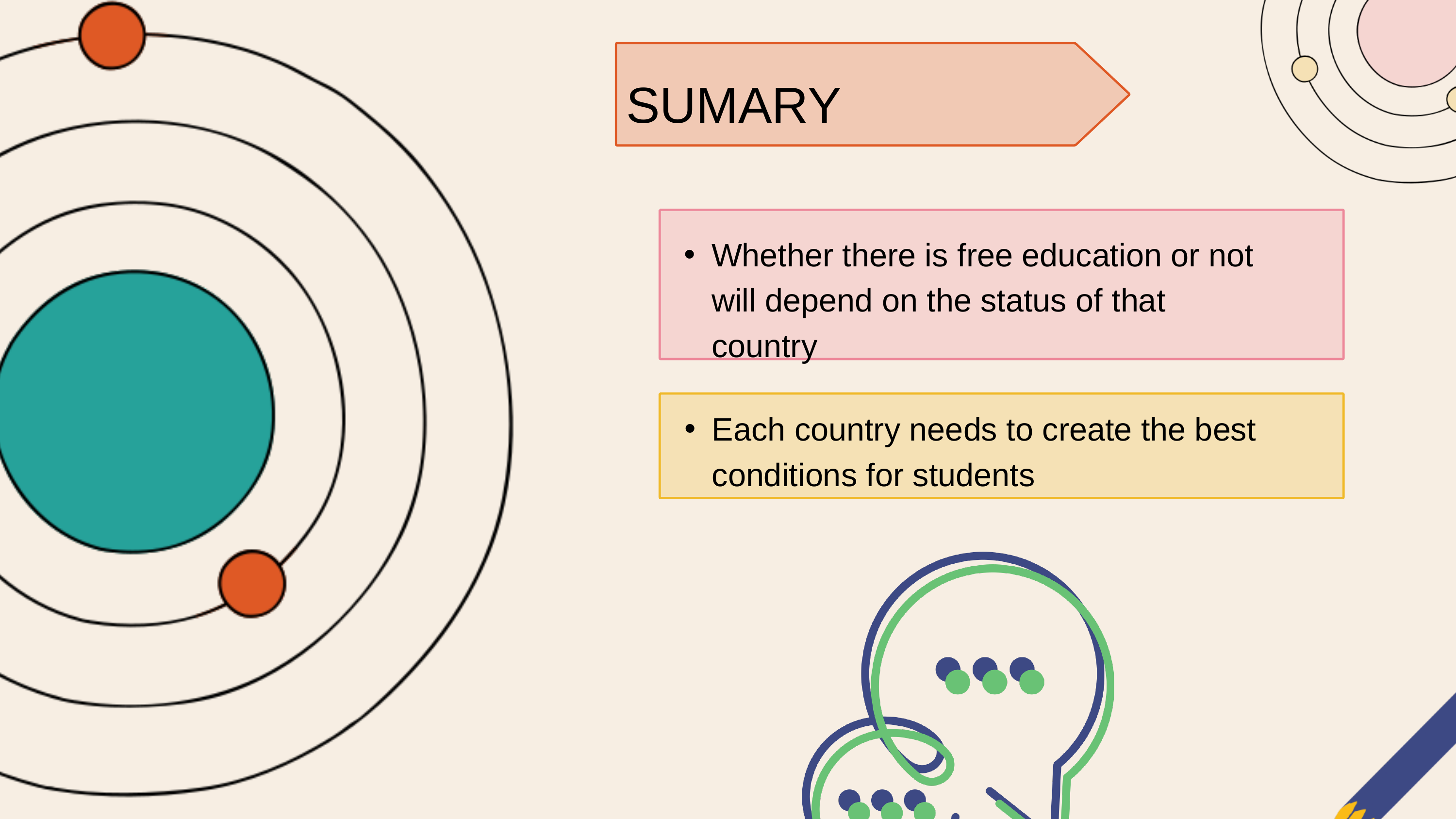

SUMARY

Whether there is free education or not will depend on the status of that country

Each country needs to create the best conditions for students